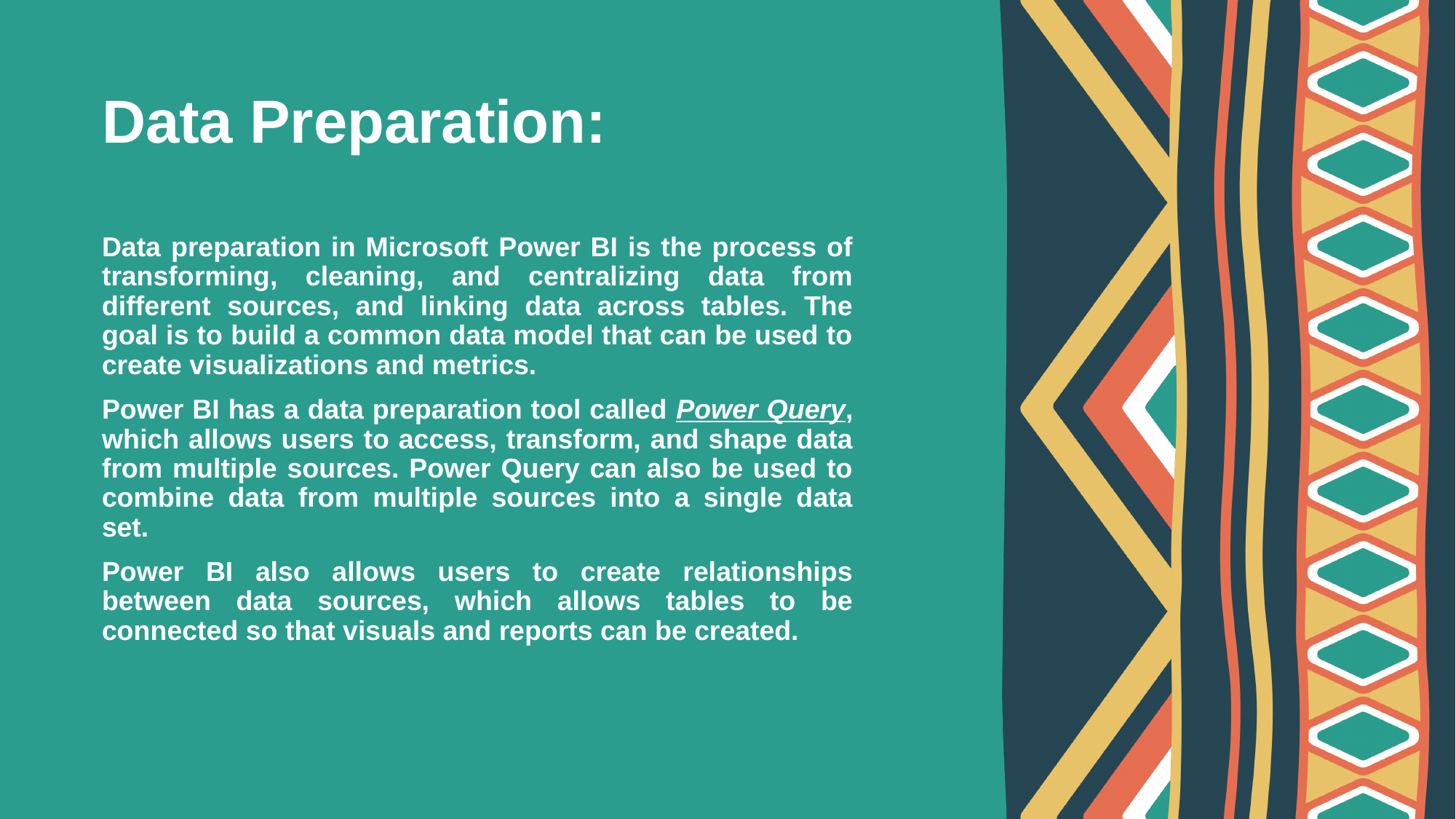

# Data Preparation:
Data preparation in Microsoft Power BI is the process of transforming, cleaning, and centralizing data from different sources, and linking data across tables. The goal is to build a common data model that can be used to create visualizations and metrics.
Power BI has a data preparation tool called Power Query, which allows users to access, transform, and shape data from multiple sources. Power Query can also be used to combine data from multiple sources into a single data set.
Power BI also allows users to create relationships between data sources, which allows tables to be connected so that visuals and reports can be created.